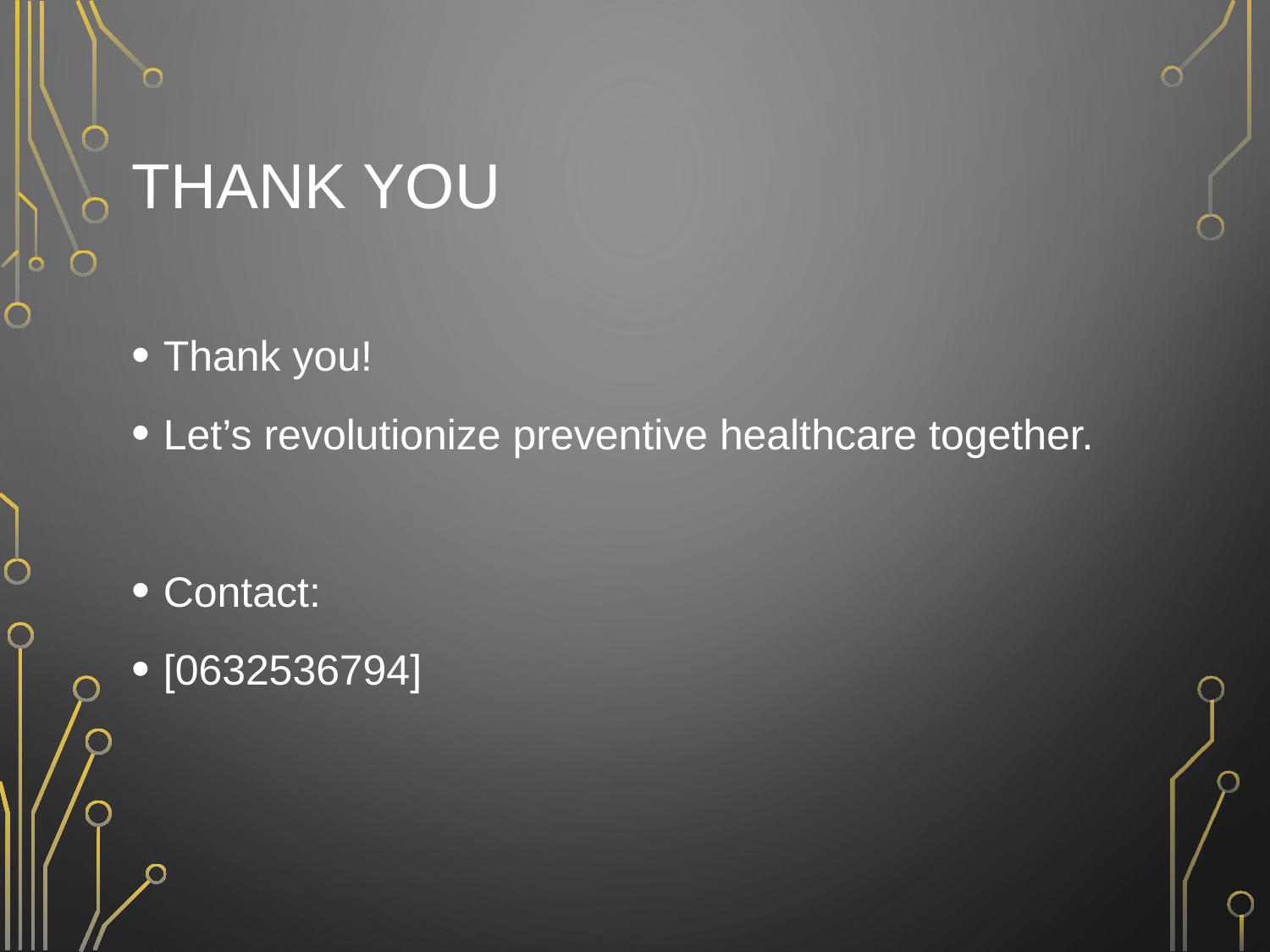

# Thank You
Thank you!
Let’s revolutionize preventive healthcare together.

Contact:
[0632536794]